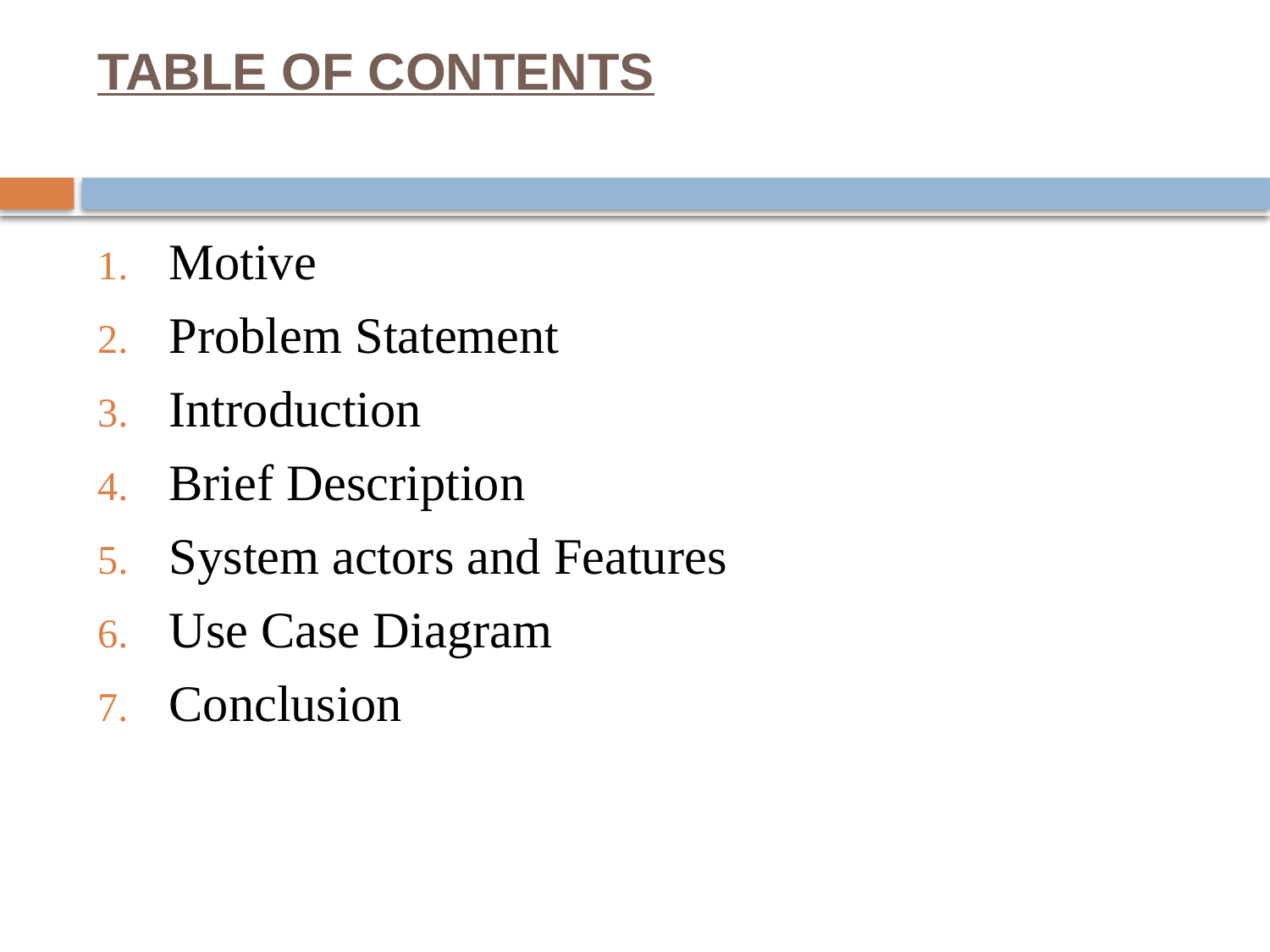

# TABLE OF CONTENTS
Motive
Problem Statement
Introduction
Brief Description
System actors and Features
Use Case Diagram
Conclusion